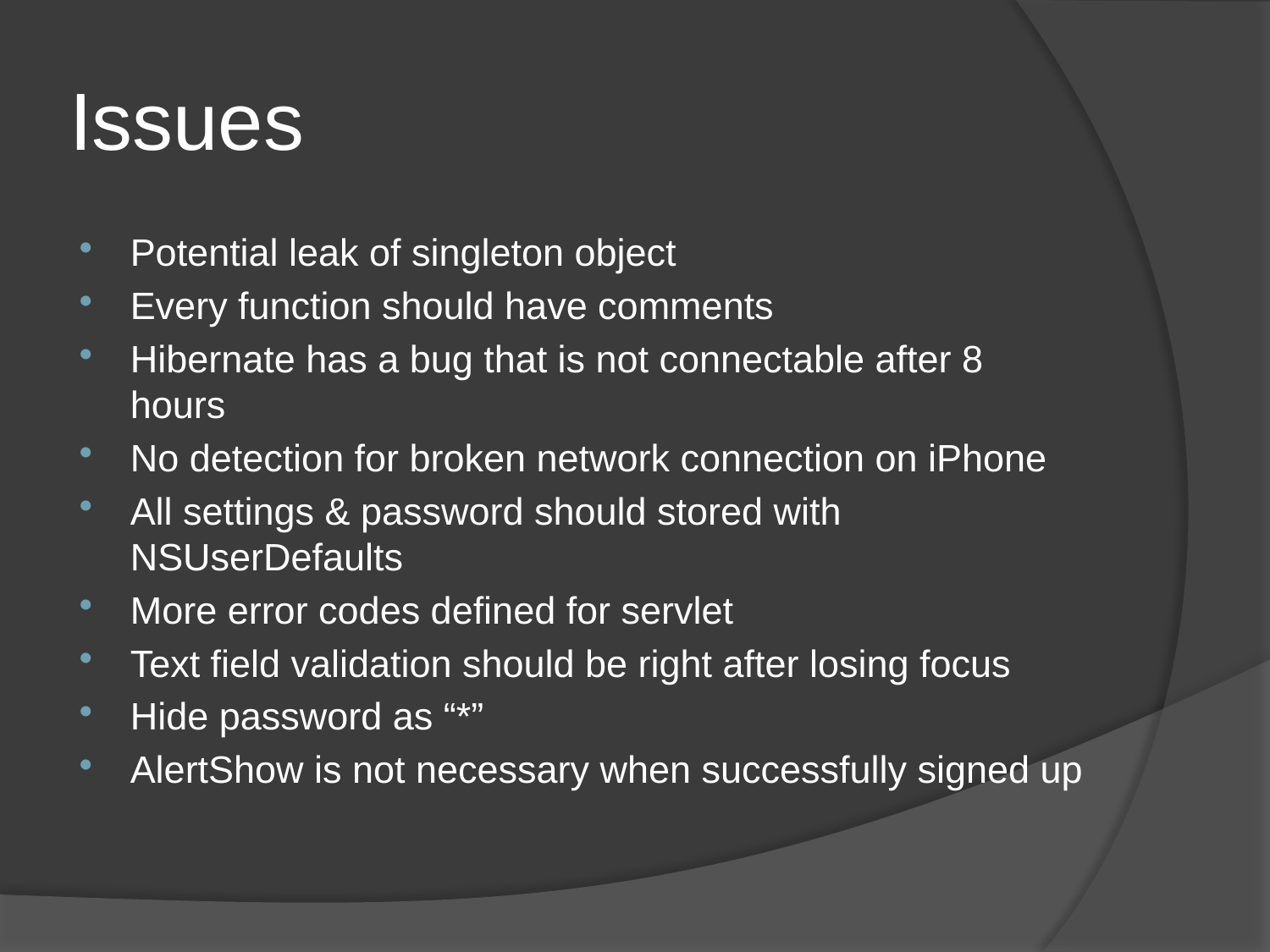

# Issues
Potential leak of singleton object
Every function should have comments
Hibernate has a bug that is not connectable after 8 hours
No detection for broken network connection on iPhone
All settings & password should stored with NSUserDefaults
More error codes defined for servlet
Text field validation should be right after losing focus
Hide password as “*”
AlertShow is not necessary when successfully signed up